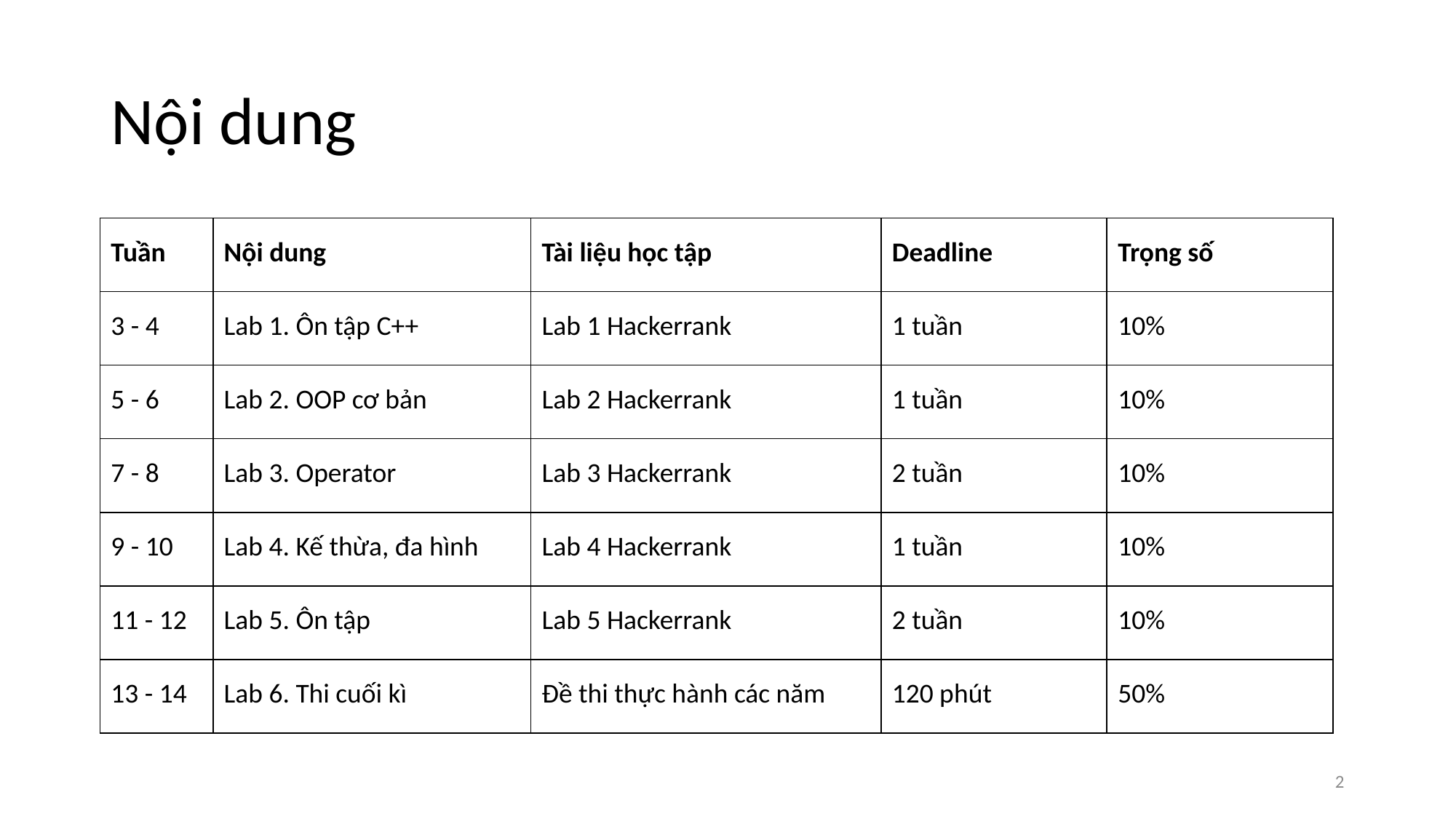

# Nội dung
| Tuần | Nội dung | Tài liệu học tập | Deadline | Trọng số |
| --- | --- | --- | --- | --- |
| 3 - 4 | Lab 1. Ôn tập C++ | Lab 1 Hackerrank | 1 tuần | 10% |
| 5 - 6 | Lab 2. OOP cơ bản | Lab 2 Hackerrank | 1 tuần | 10% |
| 7 - 8 | Lab 3. Operator | Lab 3 Hackerrank | 2 tuần | 10% |
| 9 - 10 | Lab 4. Kế thừa, đa hình | Lab 4 Hackerrank | 1 tuần | 10% |
| 11 - 12 | Lab 5. Ôn tập | Lab 5 Hackerrank | 2 tuần | 10% |
| 13 - 14 | Lab 6. Thi cuối kì | Đề thi thực hành các năm | 120 phút | 50% |
2